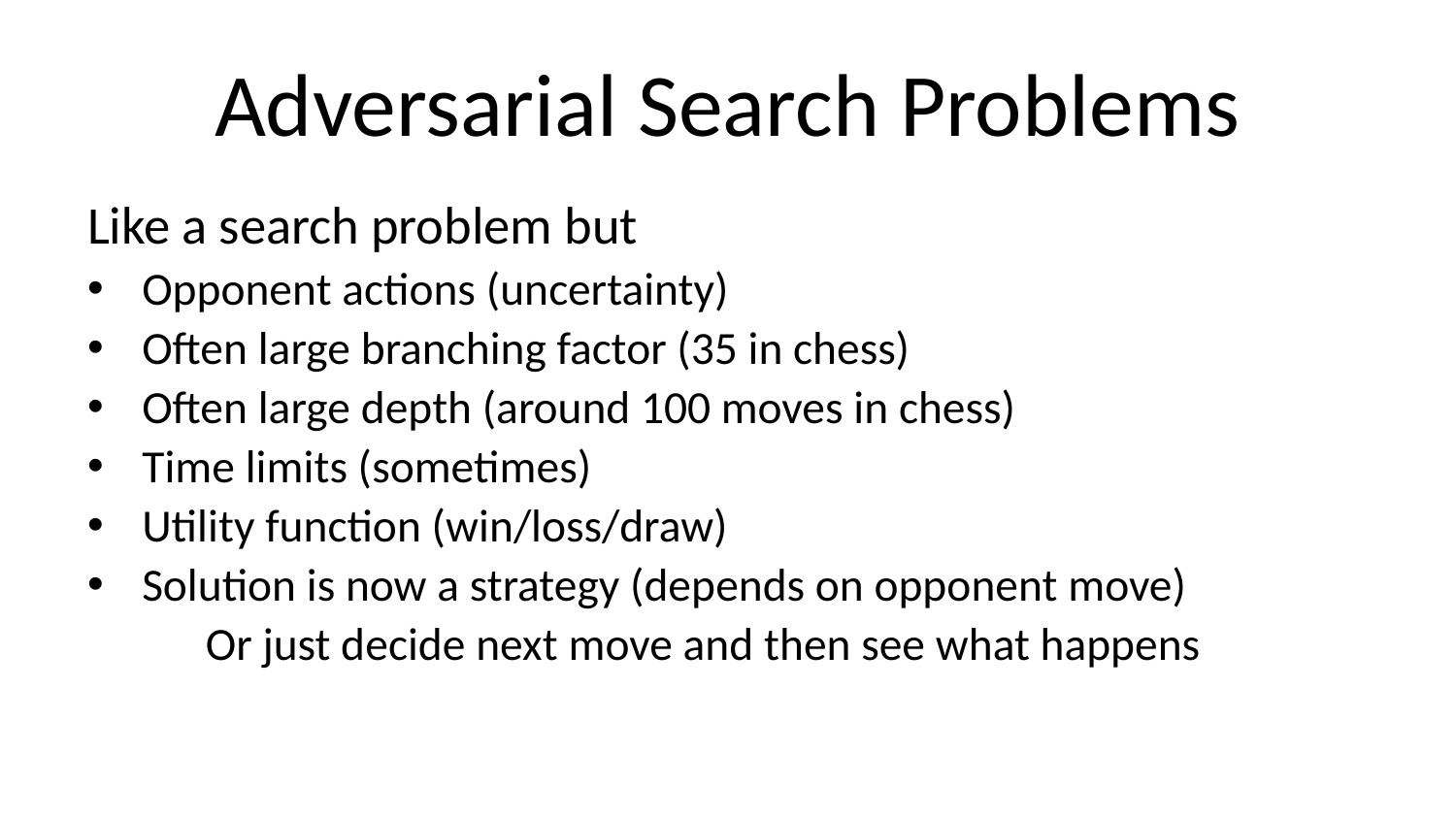

# Adversarial Search Problems
Like a search problem but
Opponent actions (uncertainty)
Often large branching factor (35 in chess)
Often large depth (around 100 moves in chess)
Time limits (sometimes)
Utility function (win/loss/draw)
Solution is now a strategy (depends on opponent move)
Or just decide next move and then see what happens